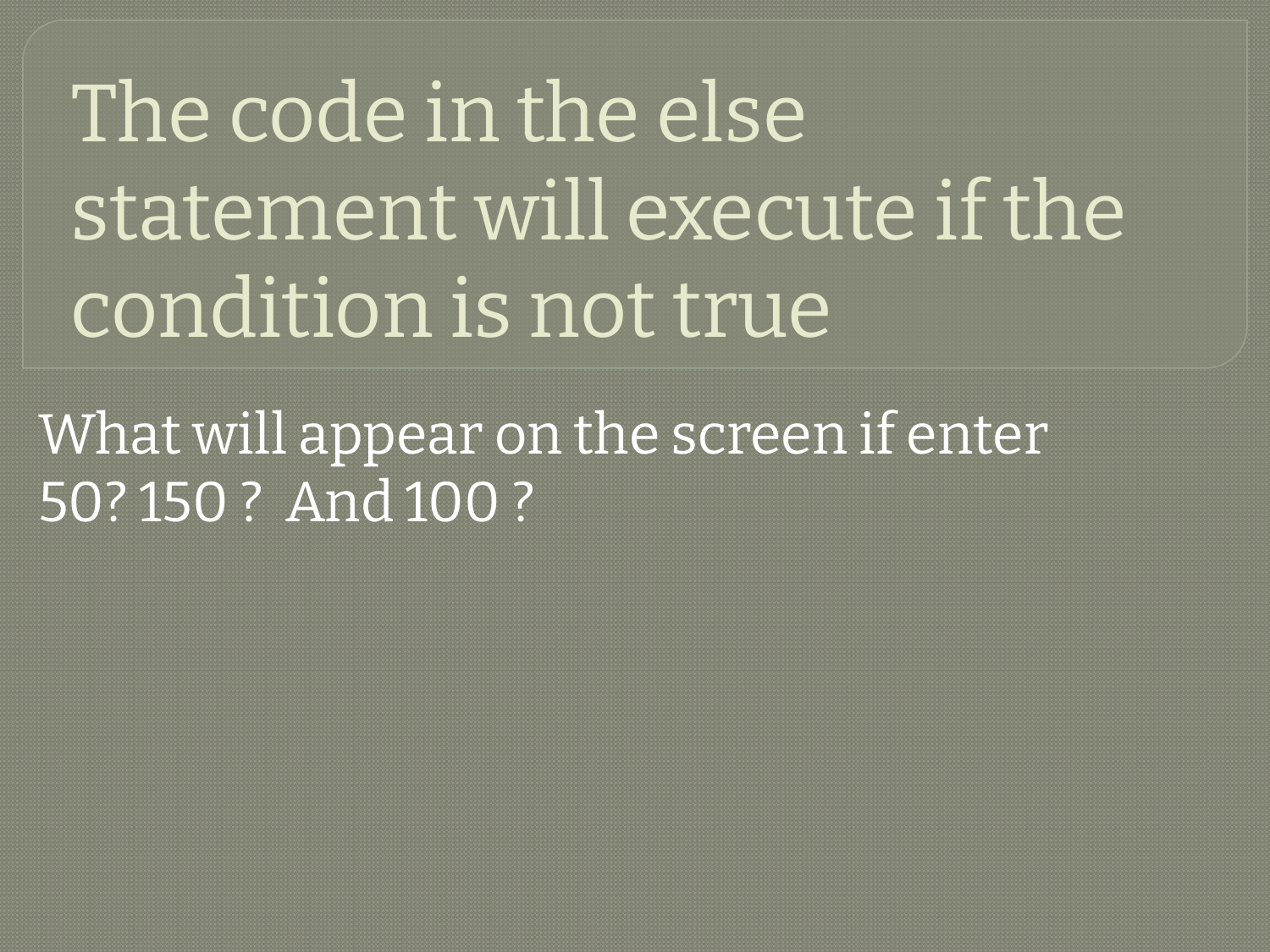

# The code in the else statement will execute if the condition is not true
What will appear on the screen if enter
50? 150 ?  And 100 ?